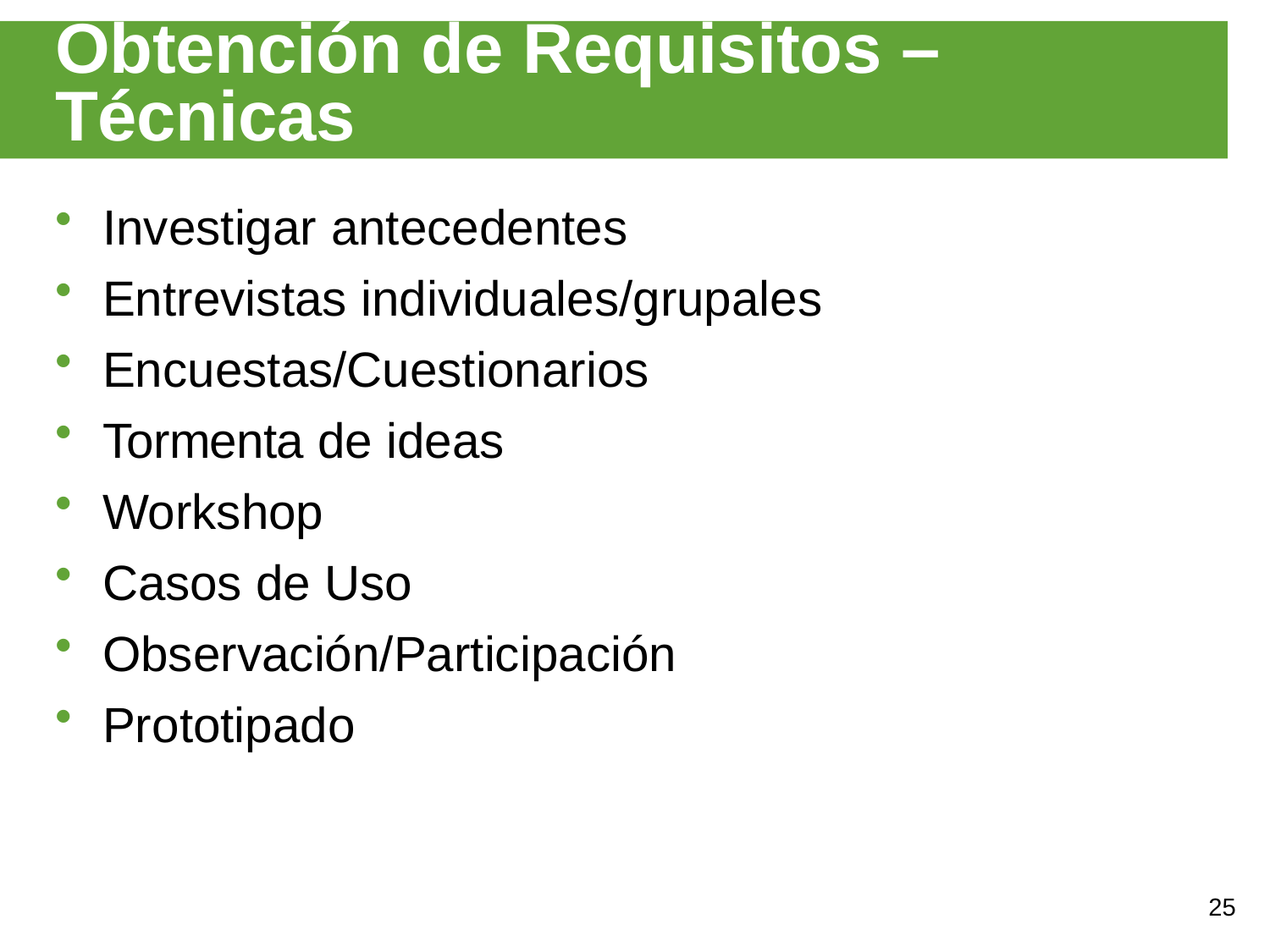

# Obtención de Requisitos –  Técnicas
Investigar antecedentes
Entrevistas individuales/grupales
Encuestas/Cuestionarios
Tormenta de ideas
Workshop
Casos de Uso
Observación/Participación
Prototipado
25